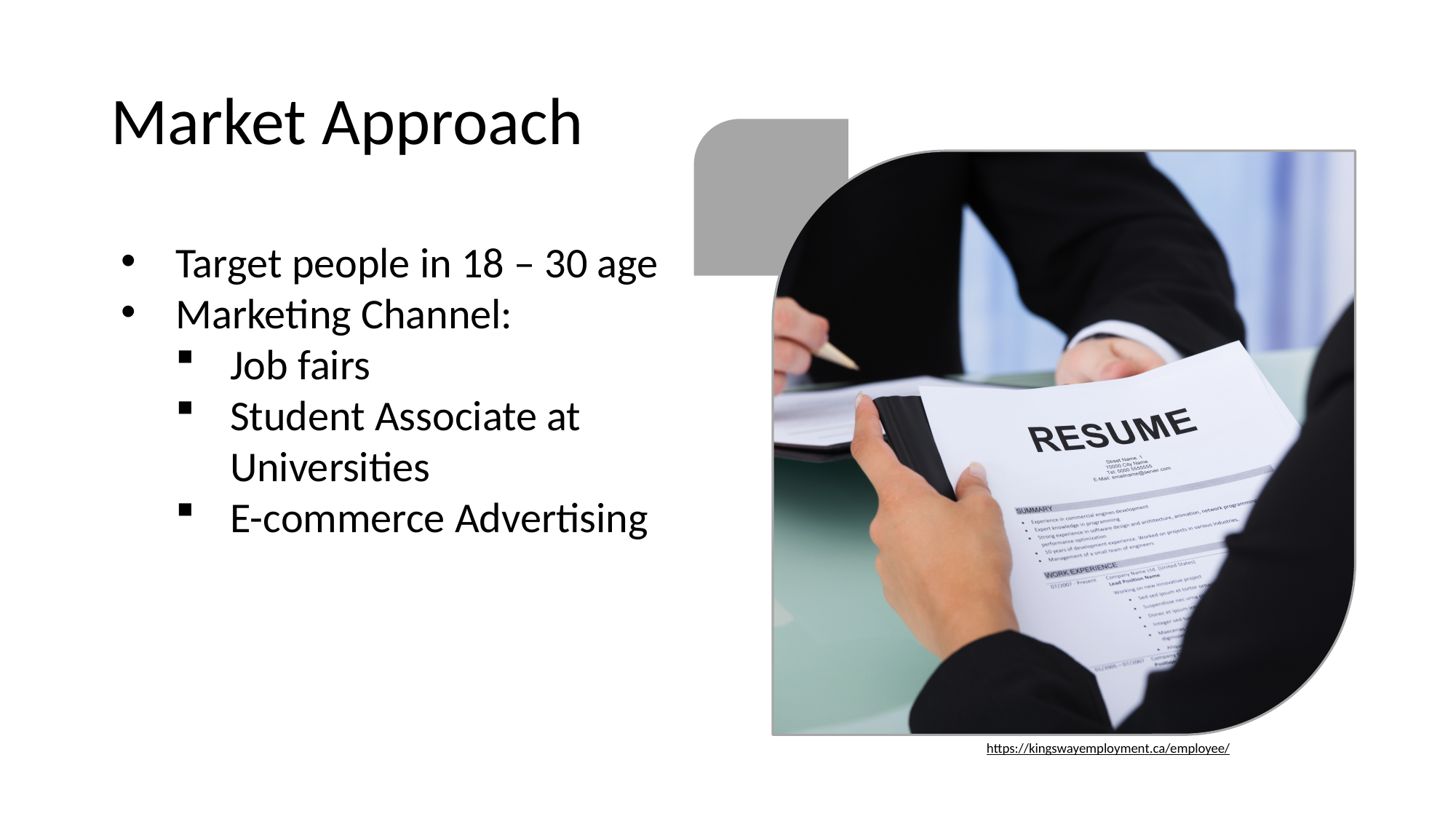

# Market Approach

Target people in 18 – 30 age
Marketing Channel:
Job fairs
Student Associate at Universities
E-commerce Advertising
https://kingswayemployment.ca/employee/